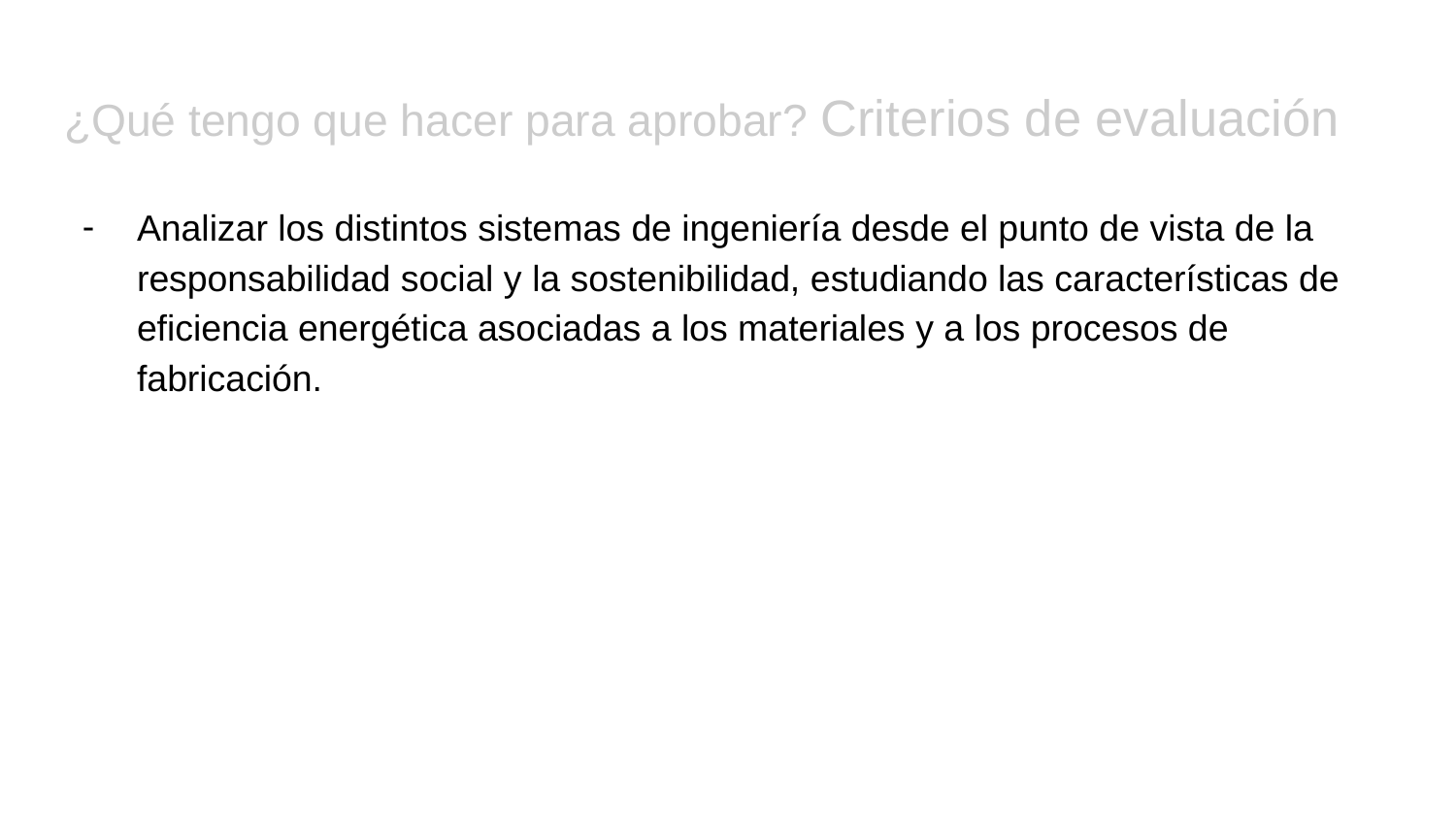

# ¿Qué tengo que hacer para aprobar? Criterios de evaluación
Analizar los distintos sistemas de ingeniería desde el punto de vista de la responsabilidad social y la sostenibilidad, estudiando las características de eficiencia energética asociadas a los materiales y a los procesos de fabricación.